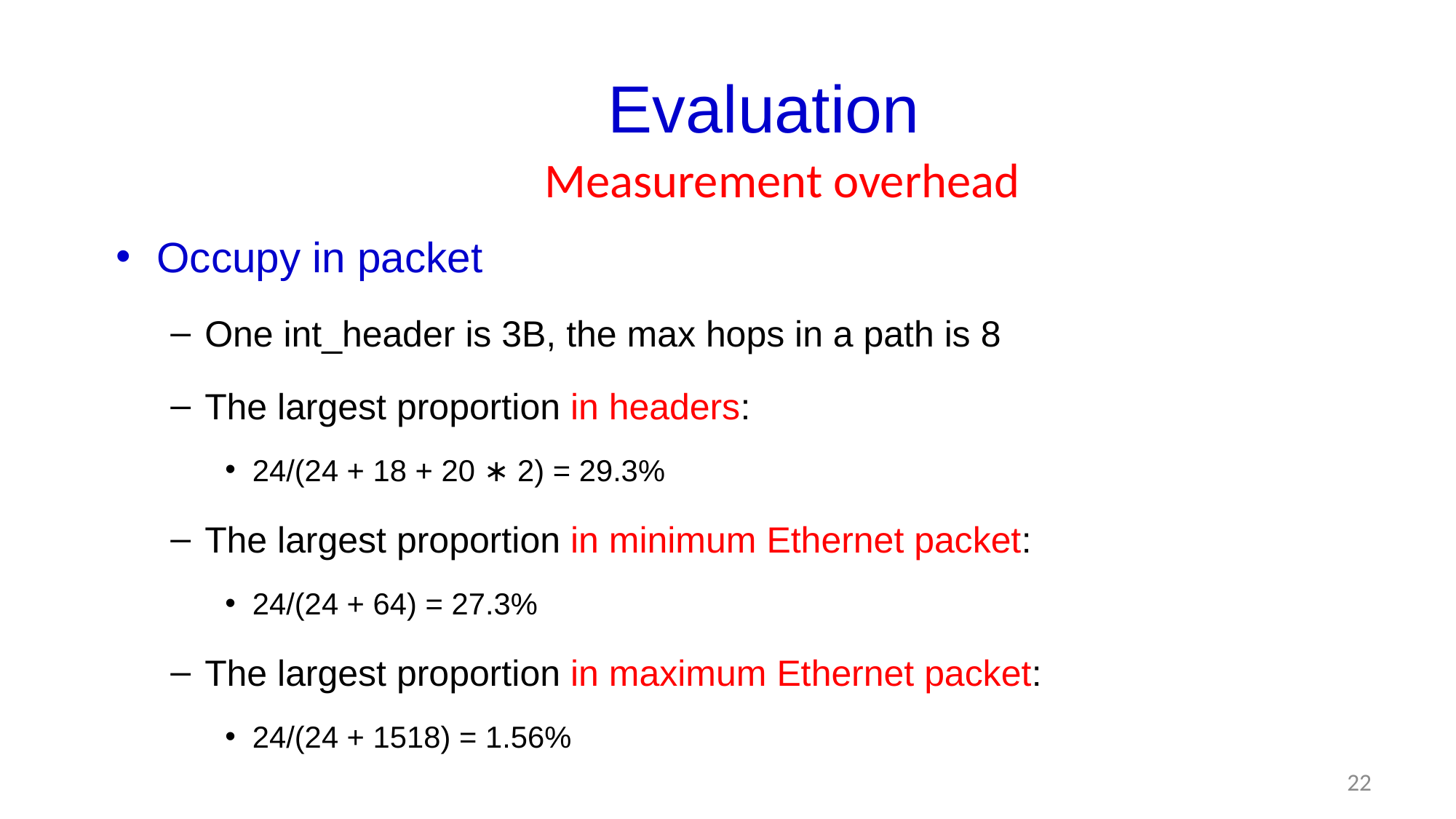

# Evaluation
Measurement overhead
Occupy in packet
One int_header is 3B, the max hops in a path is 8
The largest proportion in headers:
24/(24 + 18 + 20 ∗ 2) = 29.3%
The largest proportion in minimum Ethernet packet:
24/(24 + 64) = 27.3%
The largest proportion in maximum Ethernet packet:
24/(24 + 1518) = 1.56%
22